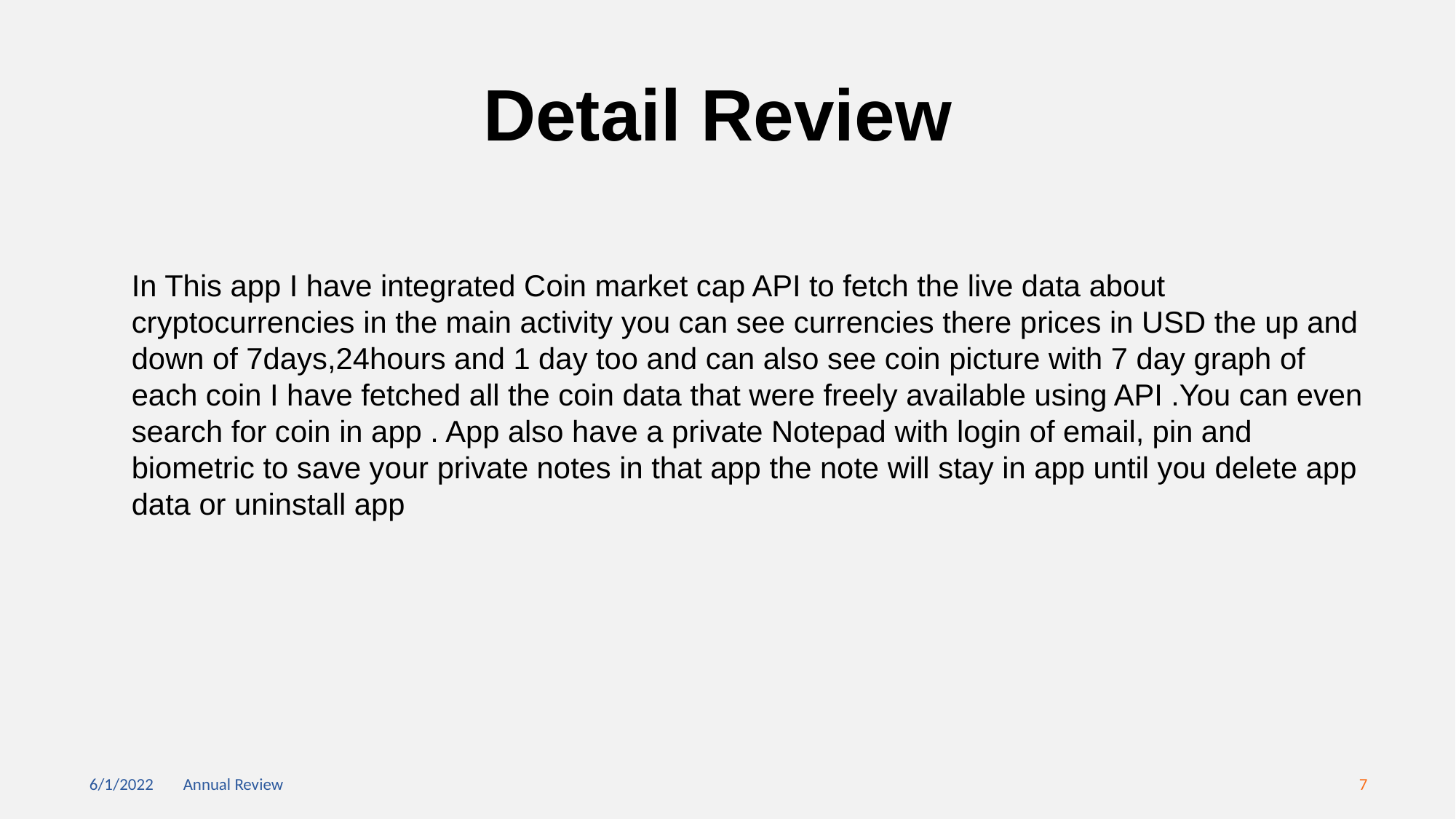

# Detail Review
In This app I have integrated Coin market cap API to fetch the live data about cryptocurrencies in the main activity you can see currencies there prices in USD the up and down of 7days,24hours and 1 day too and can also see coin picture with 7 day graph of each coin I have fetched all the coin data that were freely available using API .You can even search for coin in app . App also have a private Notepad with login of email, pin and biometric to save your private notes in that app the note will stay in app until you delete app data or uninstall app